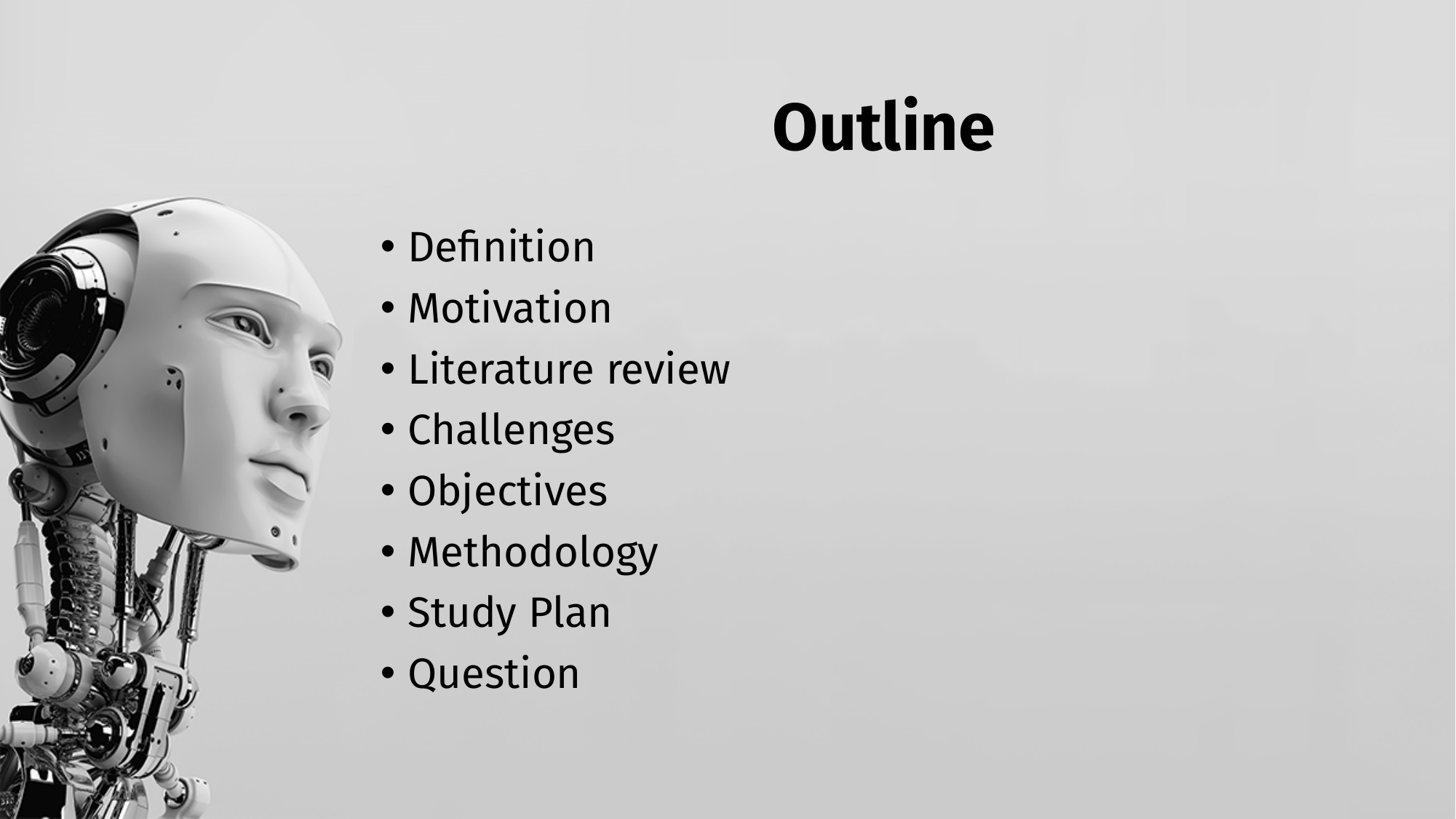

# Outline
Definition
Motivation
Literature review
Challenges
Objectives
Methodology
Study Plan
Question